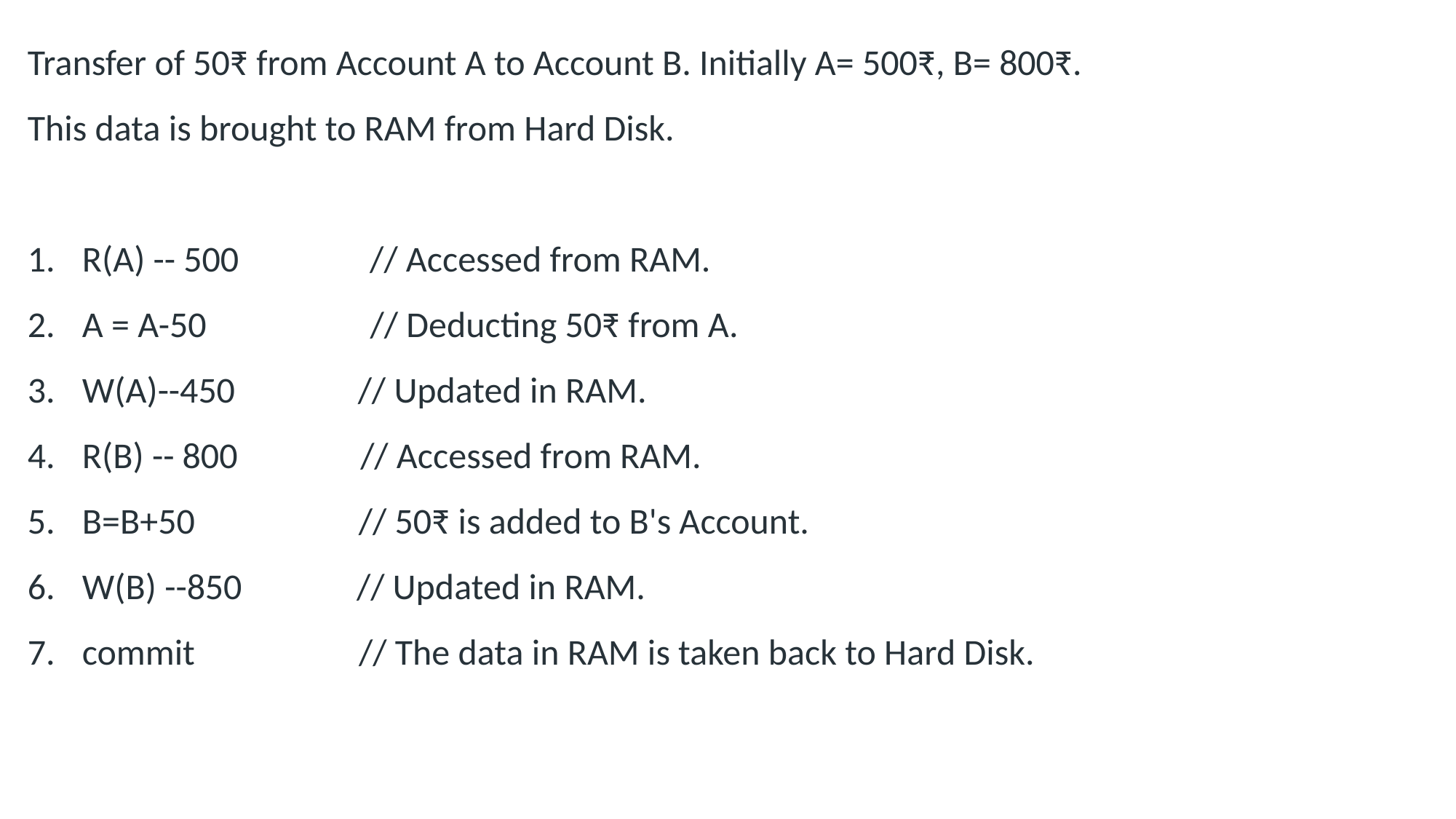

Transfer of 50₹ from Account A to Account B. Initially A= 500₹, B= 800₹.
This data is brought to RAM from Hard Disk.

R(A) -- 500                // Accessed from RAM.
A = A-50                    // Deducting 50₹ from A.
W(A)--450               // Updated in RAM.
R(B) -- 800               // Accessed from RAM.
B=B+50                    // 50₹ is added to B's Account.
W(B) --850              // Updated in RAM.
commit                    // The data in RAM is taken back to Hard Disk.